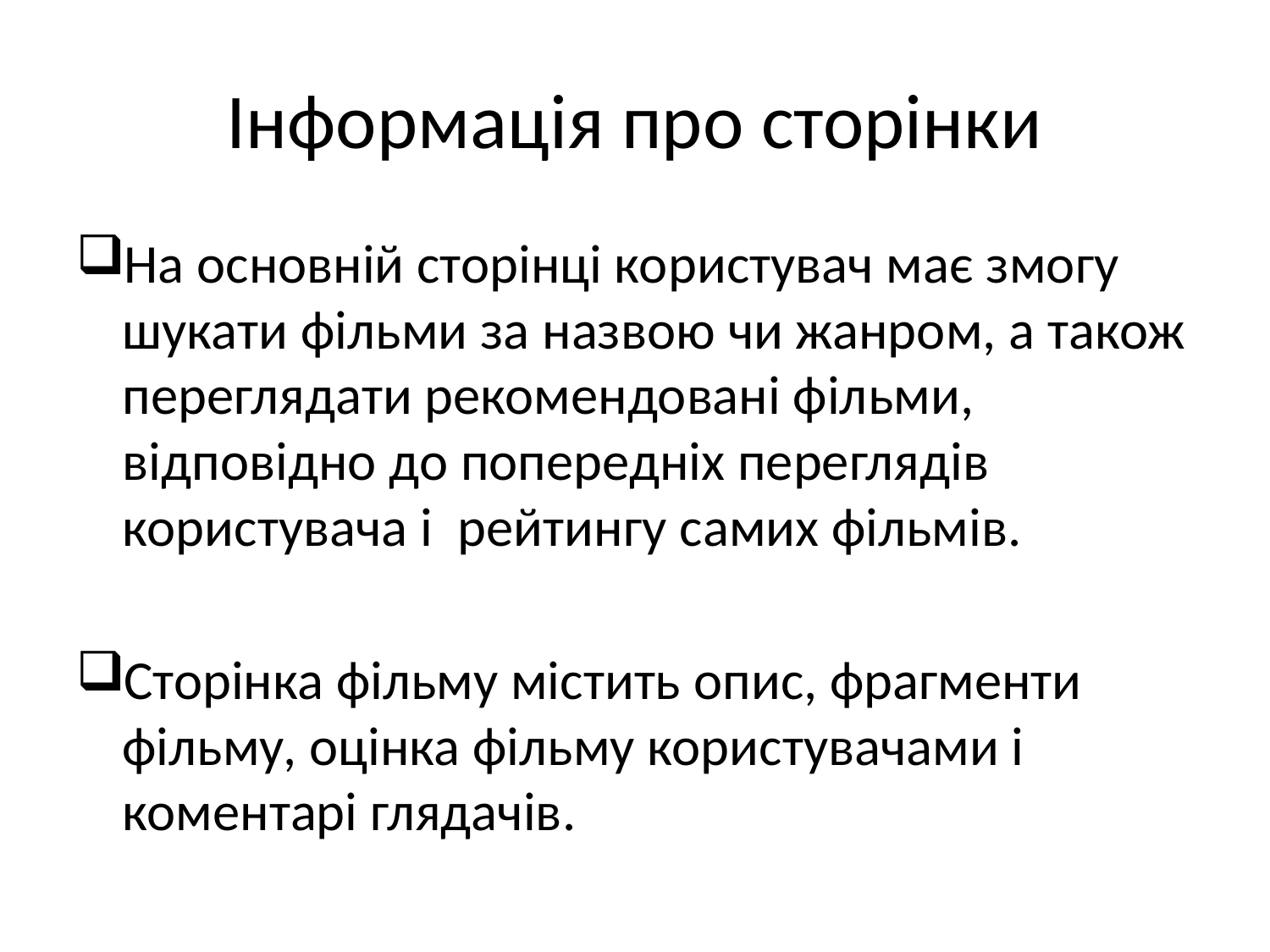

# Інформація про сторінки
На основній сторінці користувач має змогу шукати фільми за назвою чи жанром, а також переглядати рекомендовані фільми, відповідно до попередніх переглядів користувача і  рейтингу самих фільмів.

Сторінка фільму містить опис, фрагменти фільму, оцінка фільму користувачами і коментарі глядачів.